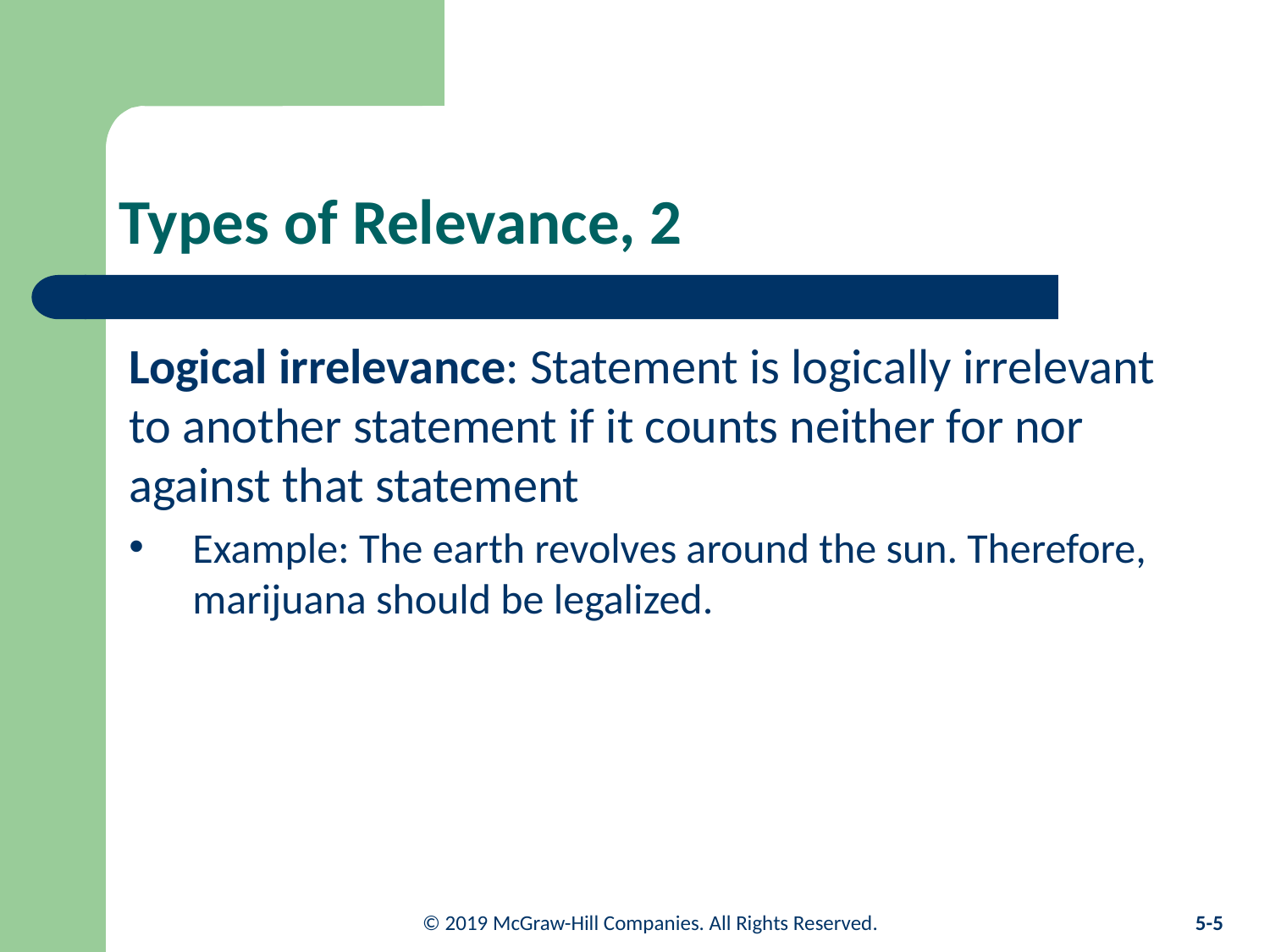

# Types of Relevance, 2
Logical irrelevance: Statement is logically irrelevant to another statement if it counts neither for nor against that statement
Example: The earth revolves around the sun. Therefore, marijuana should be legalized.